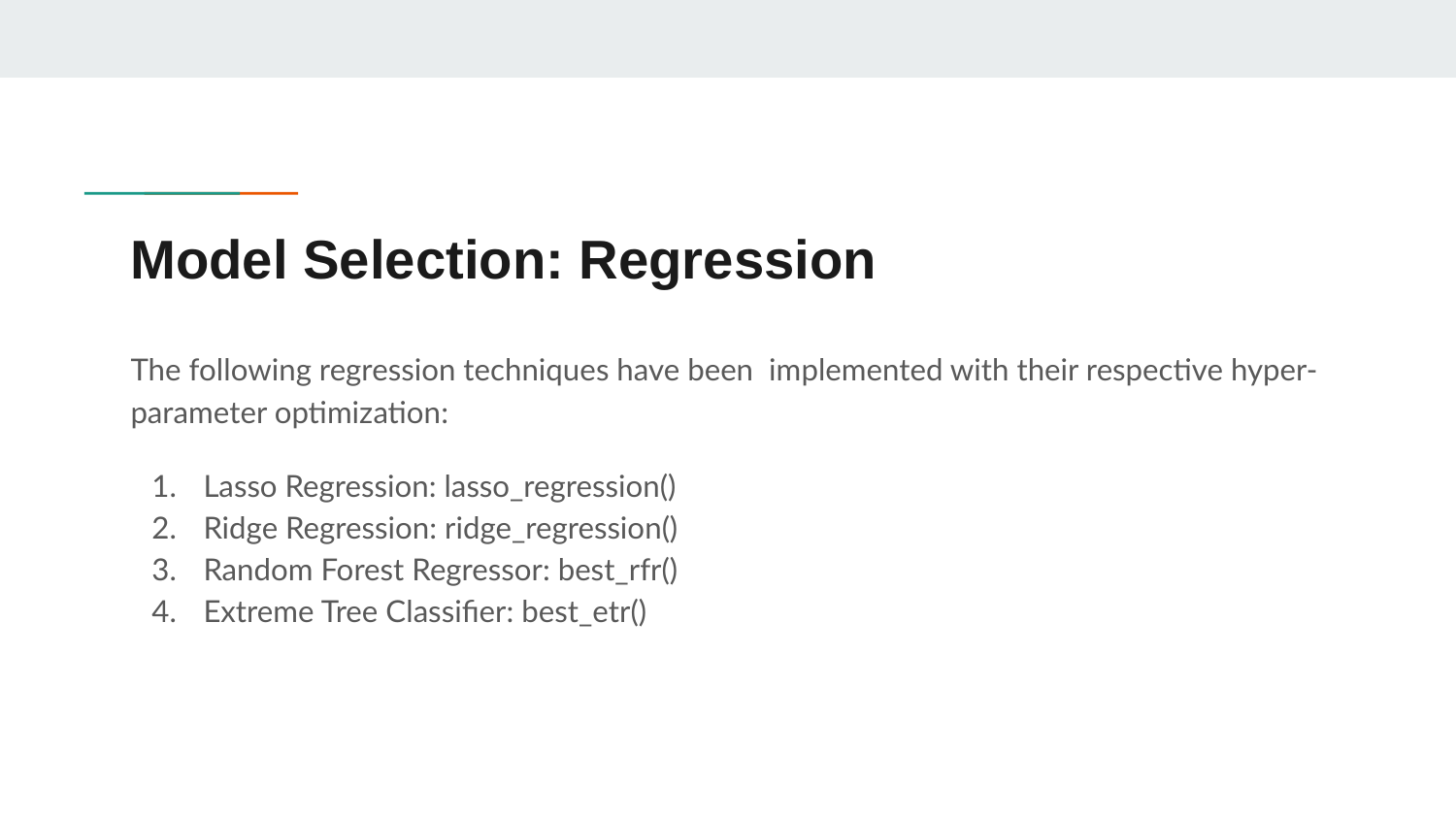

# Model Selection: Regression
The following regression techniques have been  implemented with their respective hyper-parameter optimization:
Lasso Regression: lasso_regression()
Ridge Regression: ridge_regression()
Random Forest Regressor: best_rfr()
Extreme Tree Classifier: best_etr()